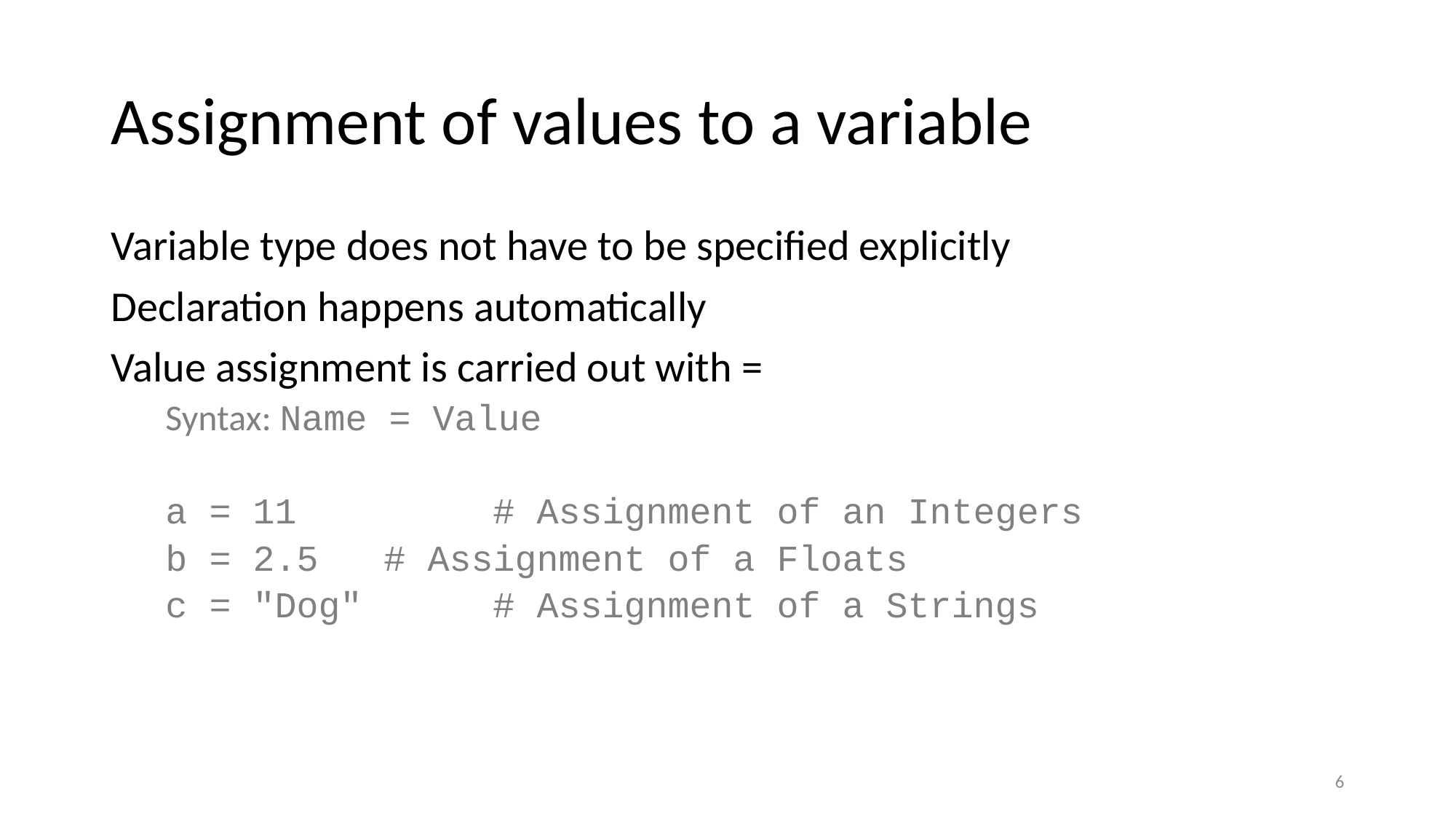

# Assignment of values to a variable
Variable type does not have to be specified explicitly
Declaration happens automatically
Value assignment is carried out with =
Syntax: Name = Value

a = 11 		# Assignment of an Integers
b = 2.5 	# Assignment of a Floats
c = "Dog" 	# Assignment of a Strings

6